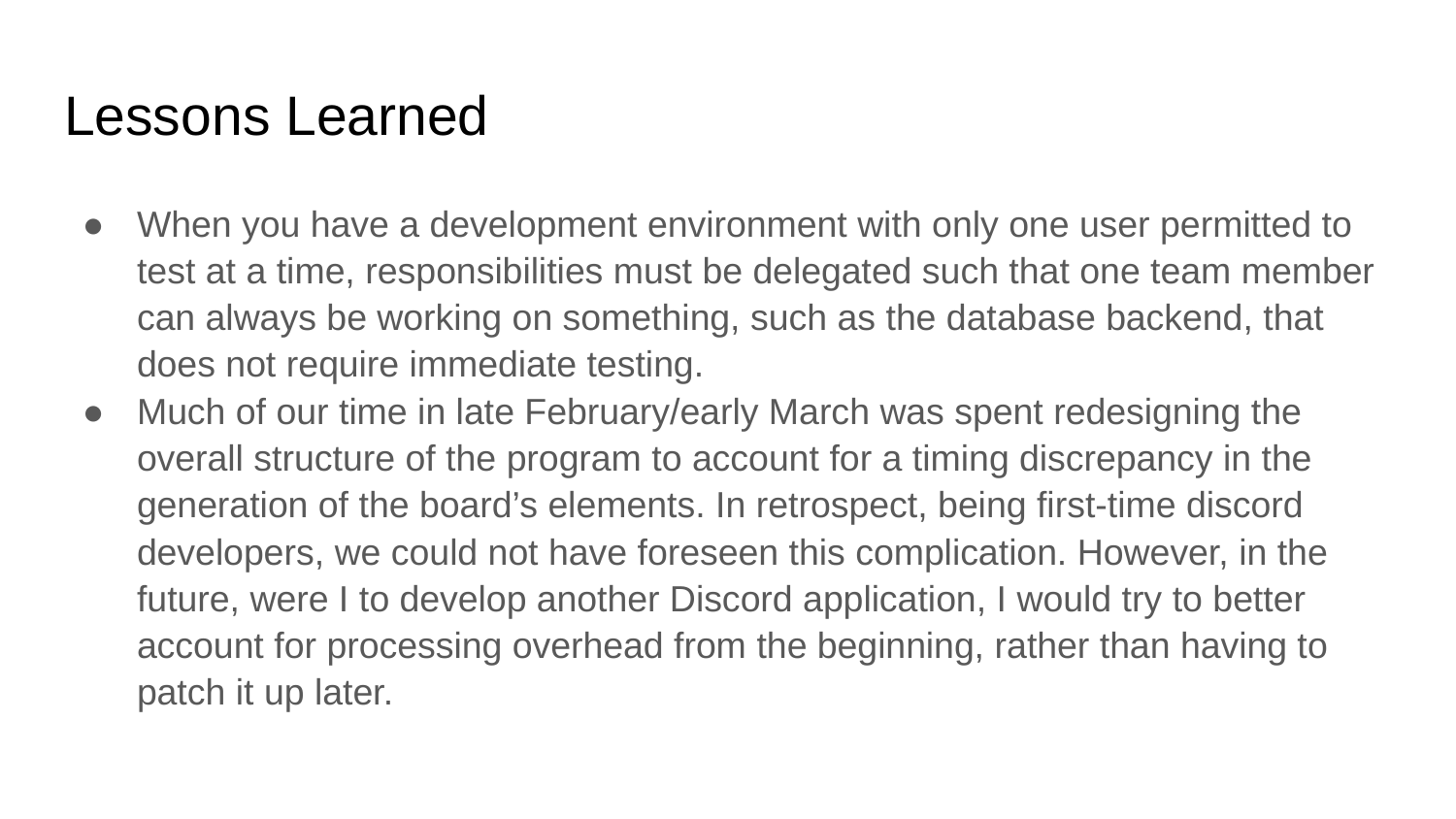

# Lessons Learned
When you have a development environment with only one user permitted to test at a time, responsibilities must be delegated such that one team member can always be working on something, such as the database backend, that does not require immediate testing.
Much of our time in late February/early March was spent redesigning the overall structure of the program to account for a timing discrepancy in the generation of the board’s elements. In retrospect, being first-time discord developers, we could not have foreseen this complication. However, in the future, were I to develop another Discord application, I would try to better account for processing overhead from the beginning, rather than having to patch it up later.